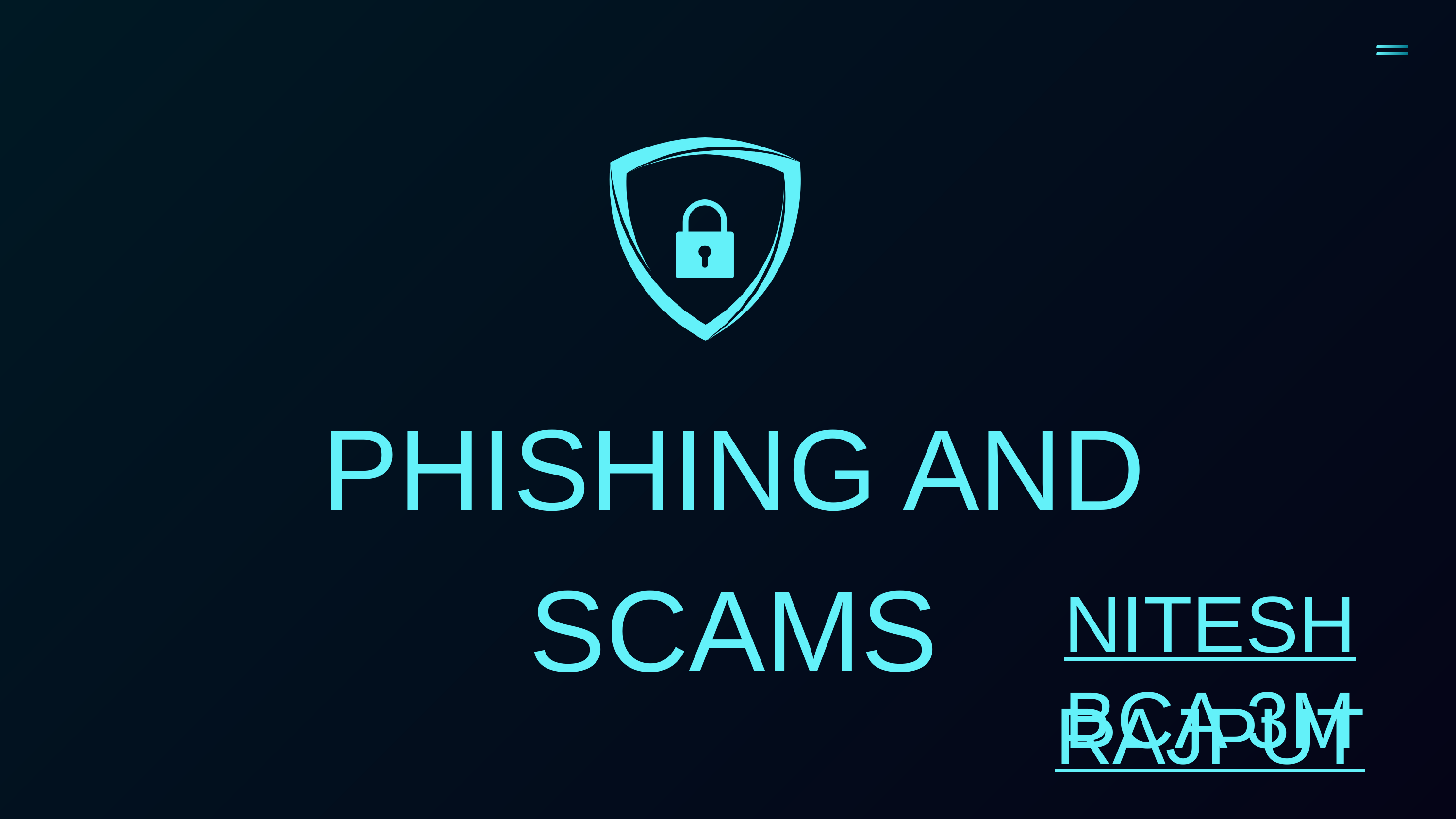

PHISHING AND SCAMS
NITESH RAJPUT
BCA 3M